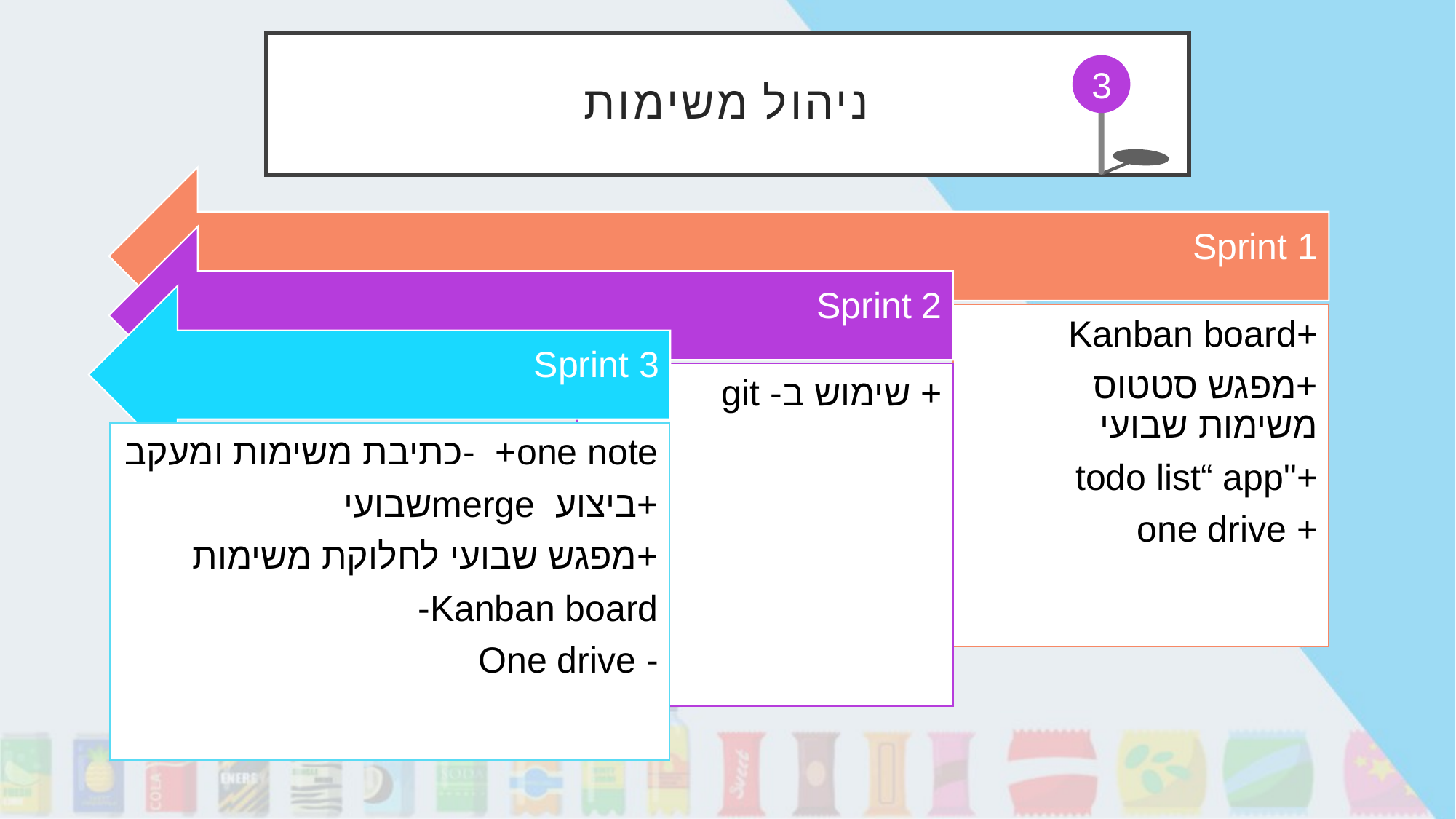

# ניהול משימות
3

Sprint 1
+Kanban board
+מפגש סטטוס משימות שבועי
+"todo list“ app
+ one drive
Sprint 2
+ שימוש ב- git
Sprint 3
one note+  -כתיבת משימות ומעקב
+ביצוע  mergeשבועי
+מפגש שבועי לחלוקת משימות
Kanban board-
- One drive